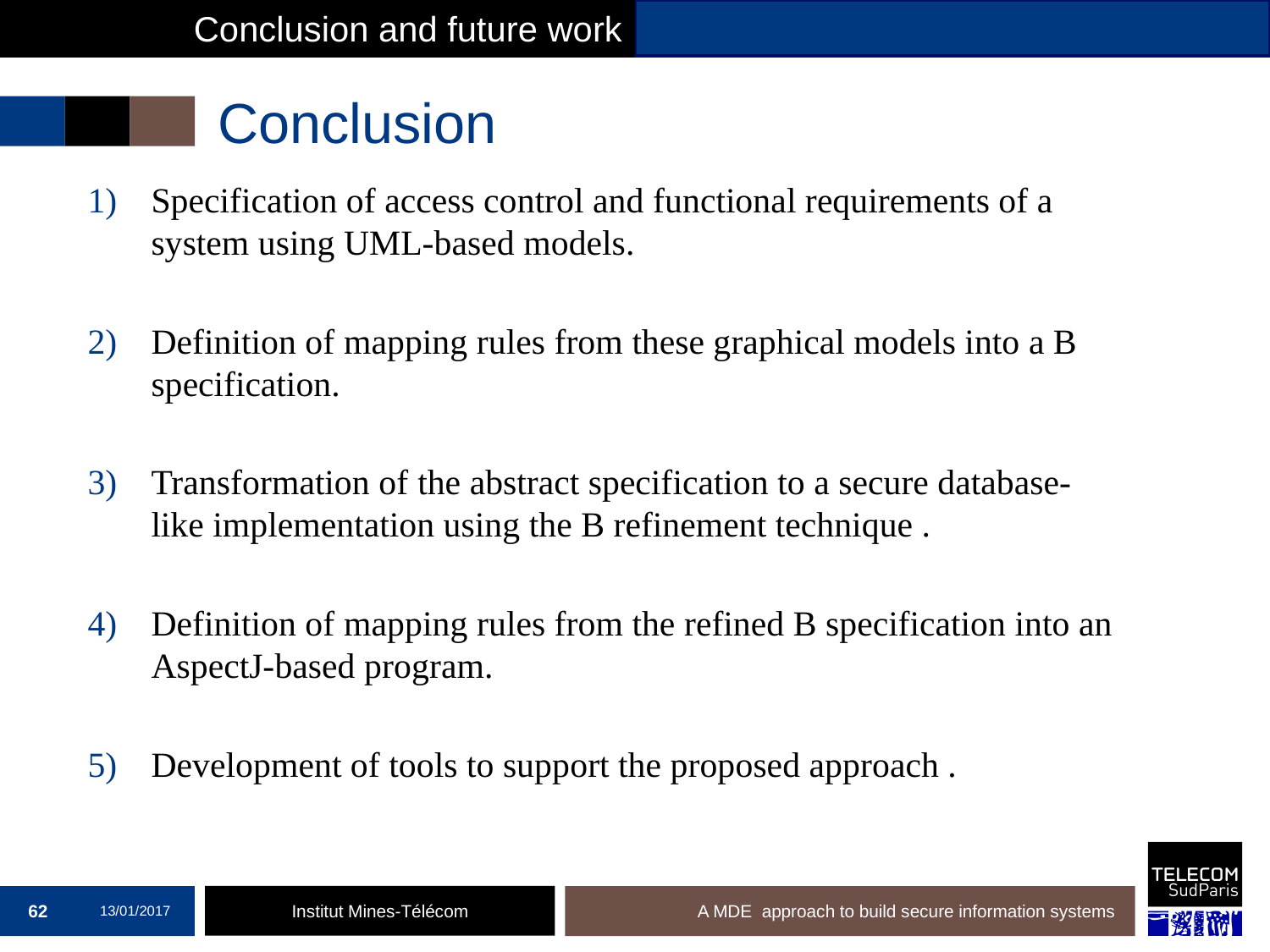

Conclusion and future work
# Conclusion
Specification of access control and functional requirements of a system using UML-based models.

Definition of mapping rules from these graphical models into a B specification.

Transformation of the abstract specification to a secure database-like implementation using the B refinement technique .

Definition of mapping rules from the refined B specification into an AspectJ-based program.

Development of tools to support the proposed approach .
62
13/01/2017
A MDE  approach to build secure information systems